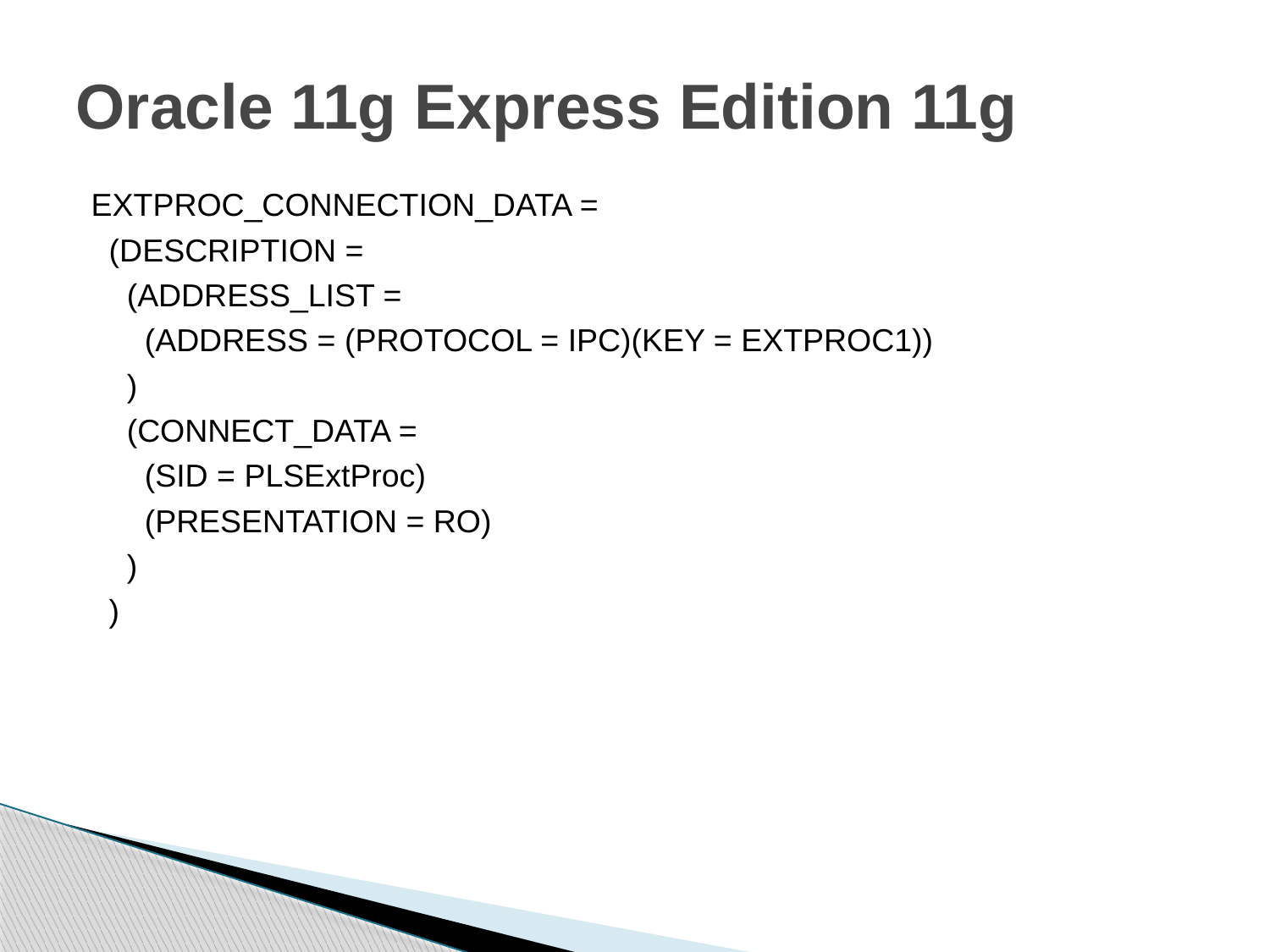

# Oracle 11g Express Edition 11g
EXTPROC_CONNECTION_DATA =
  (DESCRIPTION =
    (ADDRESS_LIST =
      (ADDRESS = (PROTOCOL = IPC)(KEY = EXTPROC1))
    )
    (CONNECT_DATA =
      (SID = PLSExtProc)
      (PRESENTATION = RO)
    )
  )